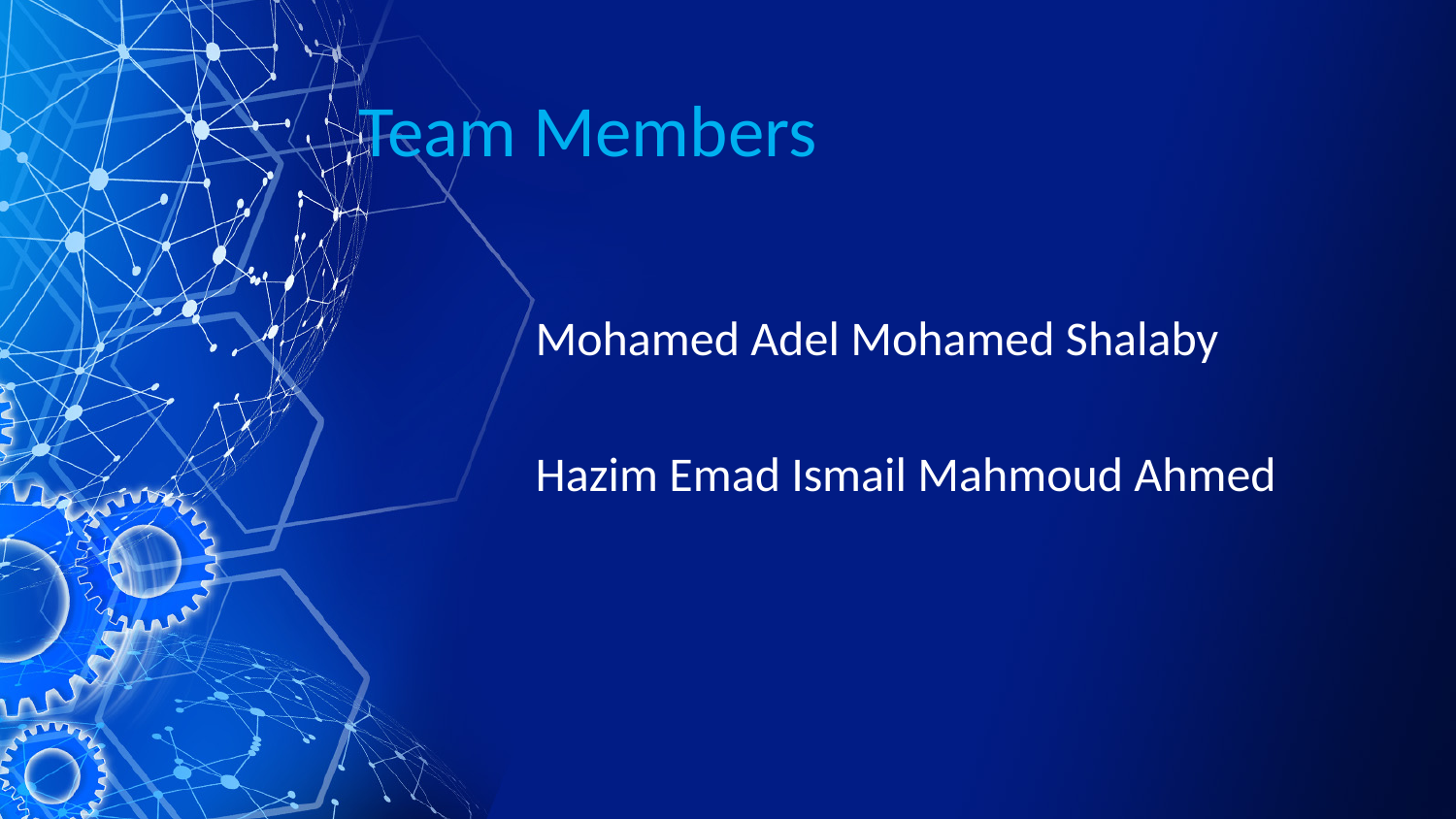

# Team Members
Mohamed Adel Mohamed Shalaby

Hazim Emad Ismail Mahmoud Ahmed